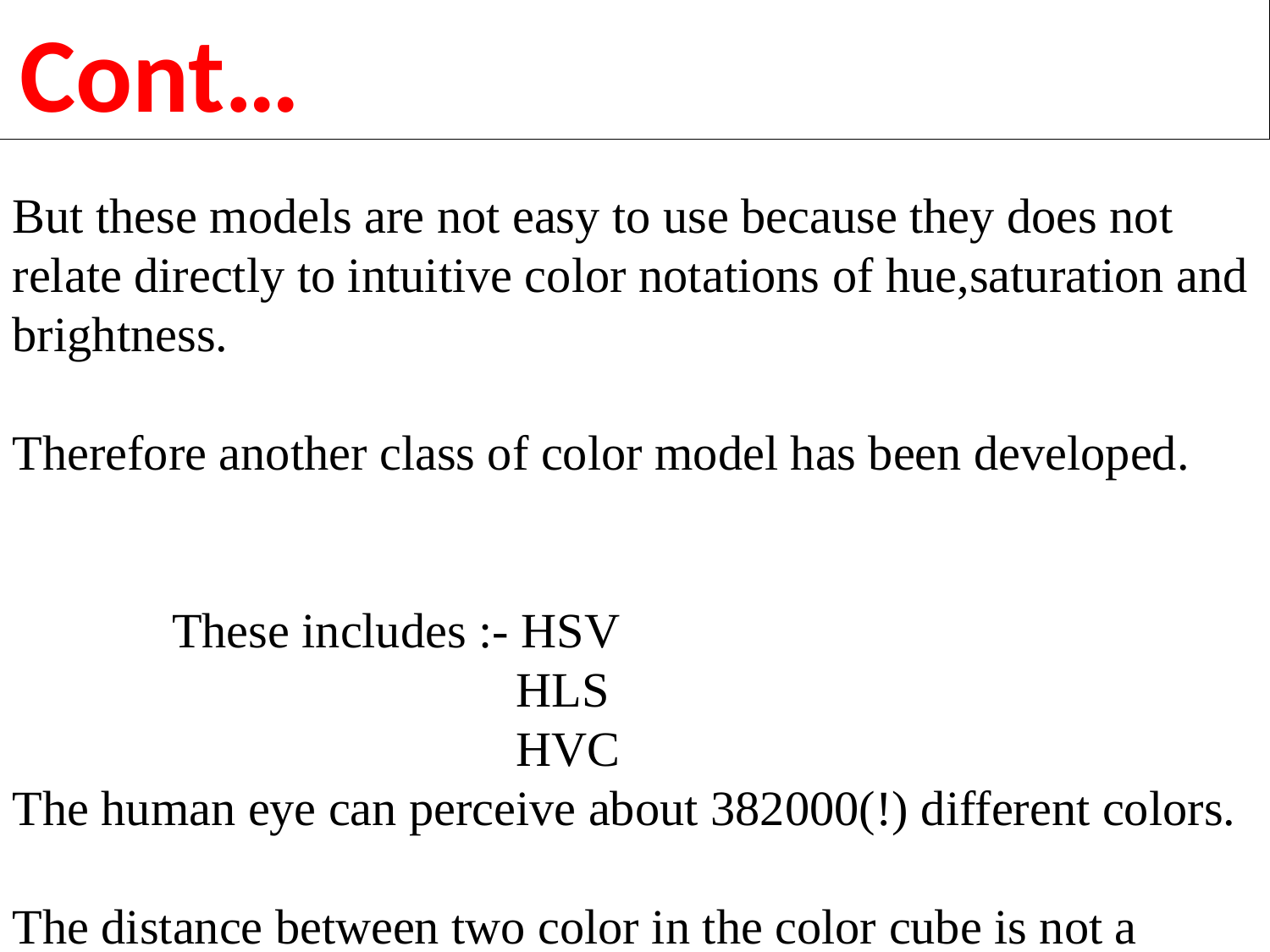

But these models are not easy to use because they does not relate directly to intuitive color notations of hue,saturation and brightness.

Therefore another class of color model has been developed.

             These includes :- HSV
			          HLS
			          HVC
The human eye can perceive about 382000(!) different colors.

The distance between two color in the color cube is not a measure.

 Cont…